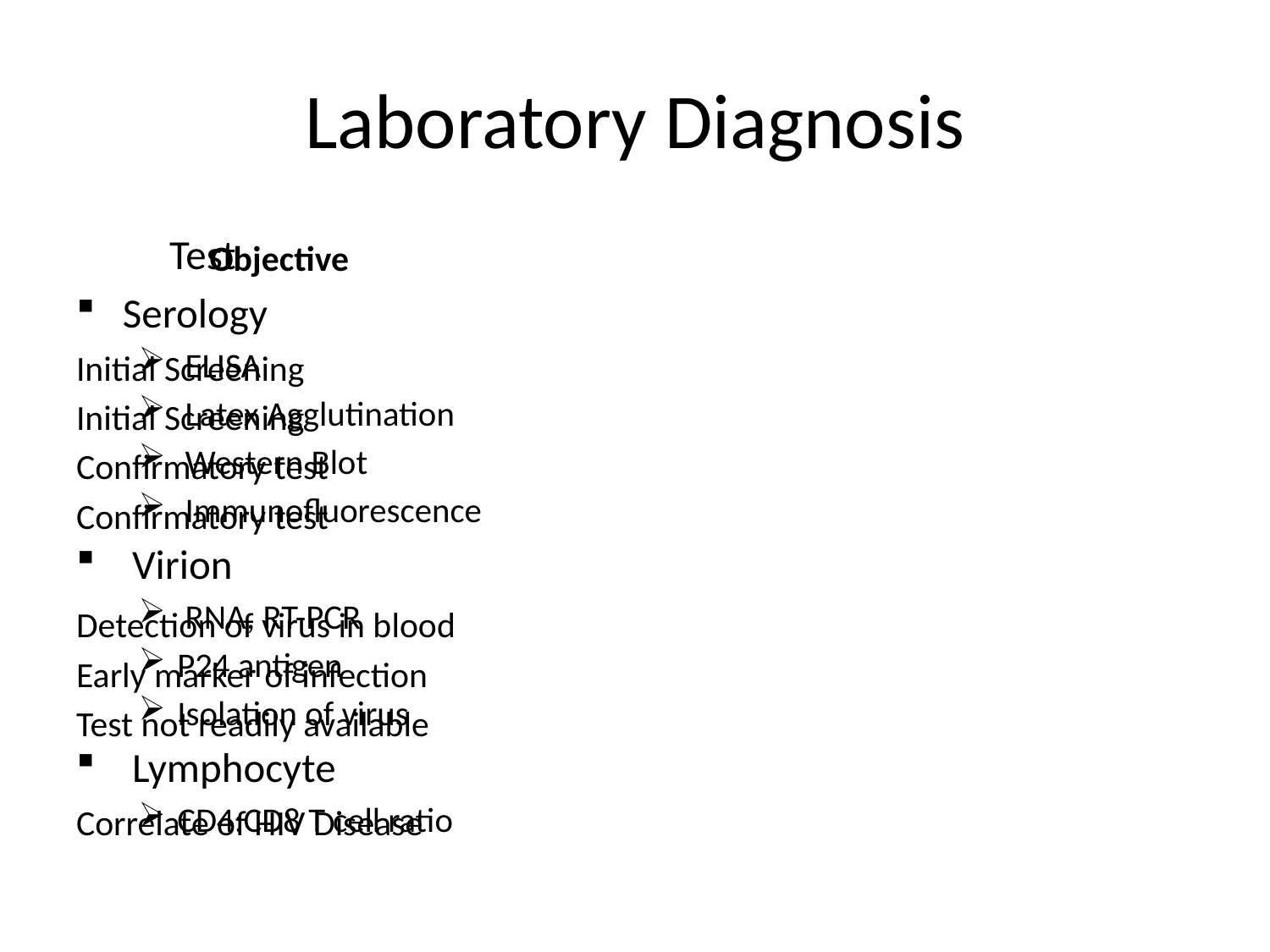

# Laboratory Diagnosis
		     Test
Serology
 ELISA
 Latex Agglutination
 Western Blot
 Immunofluorescence
 Virion
 RNA, RT-PCR
P24 antigen
Isolation of virus
 Lymphocyte
CD4:CD8 T cell ratio

              Objective

Initial Screening
Initial Screening
Confirmatory test
Confirmatory test

Detection of virus in blood
Early marker of infection
Test not readily available

Correlate of HIV Disease